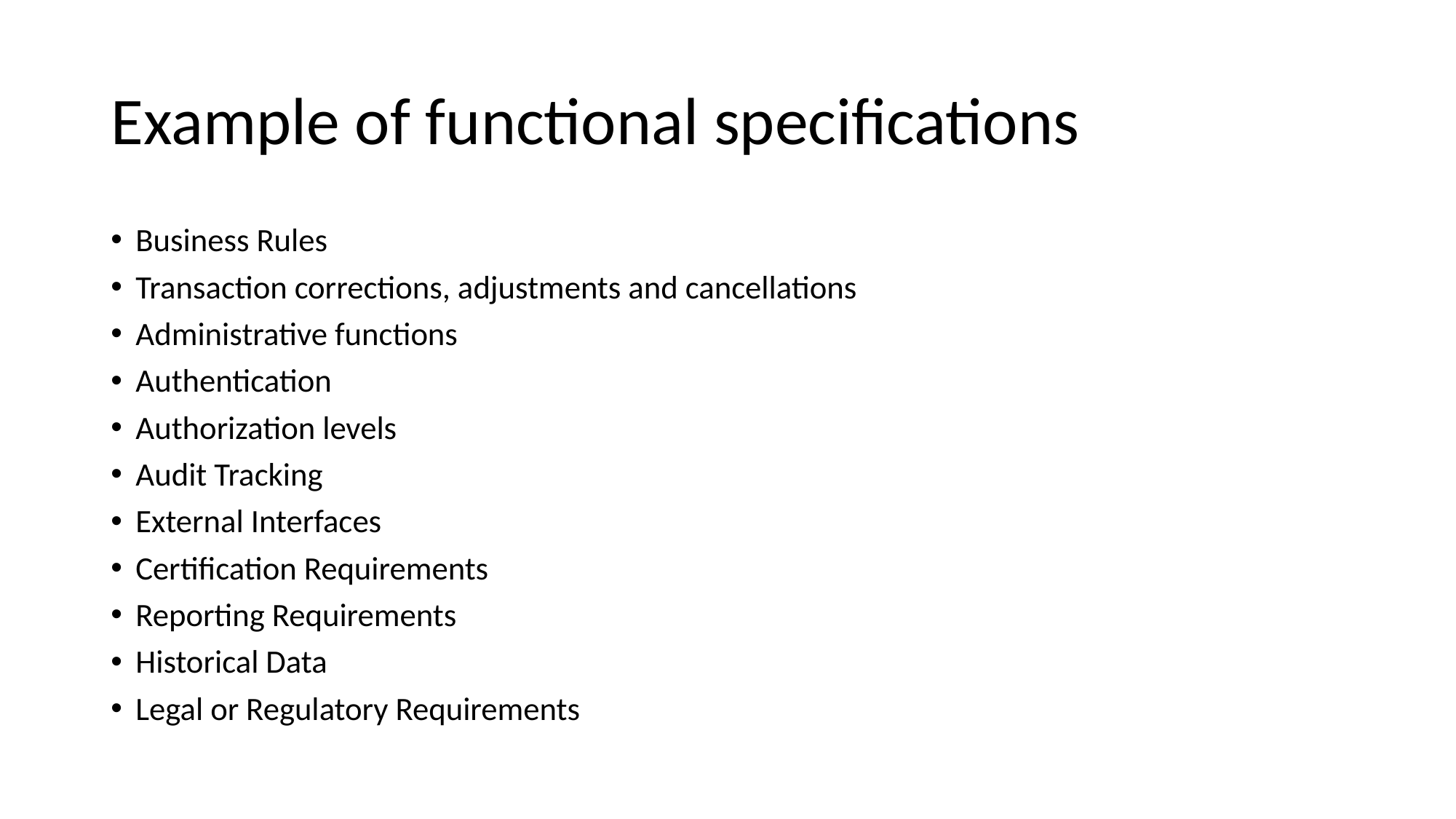

# Example of functional specifications
Business Rules
Transaction corrections, adjustments and cancellations
Administrative functions
Authentication
Authorization levels
Audit Tracking
External Interfaces
Certification Requirements
Reporting Requirements
Historical Data
Legal or Regulatory Requirements